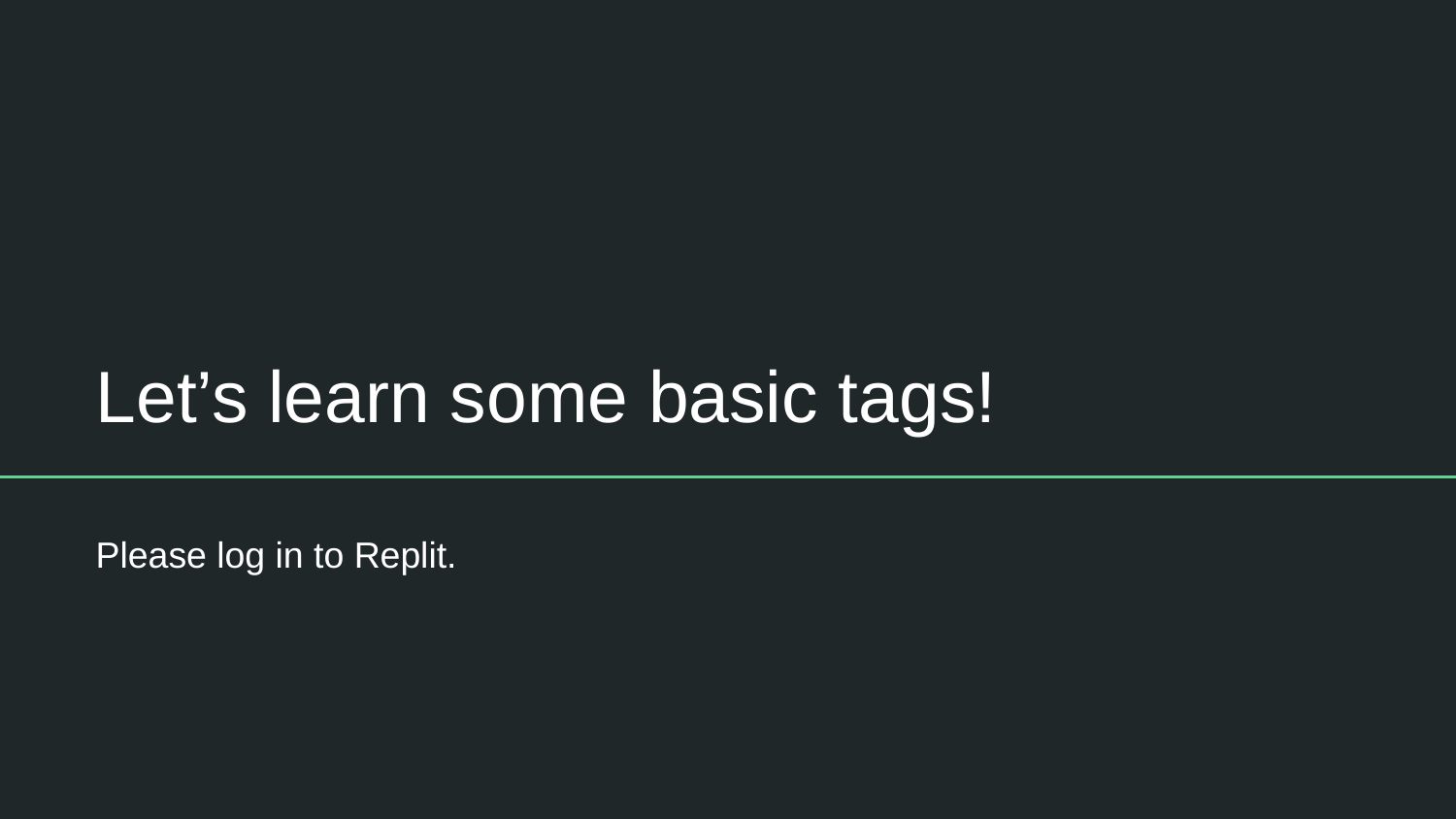

# Let’s learn some basic tags!
Please log in to Replit.